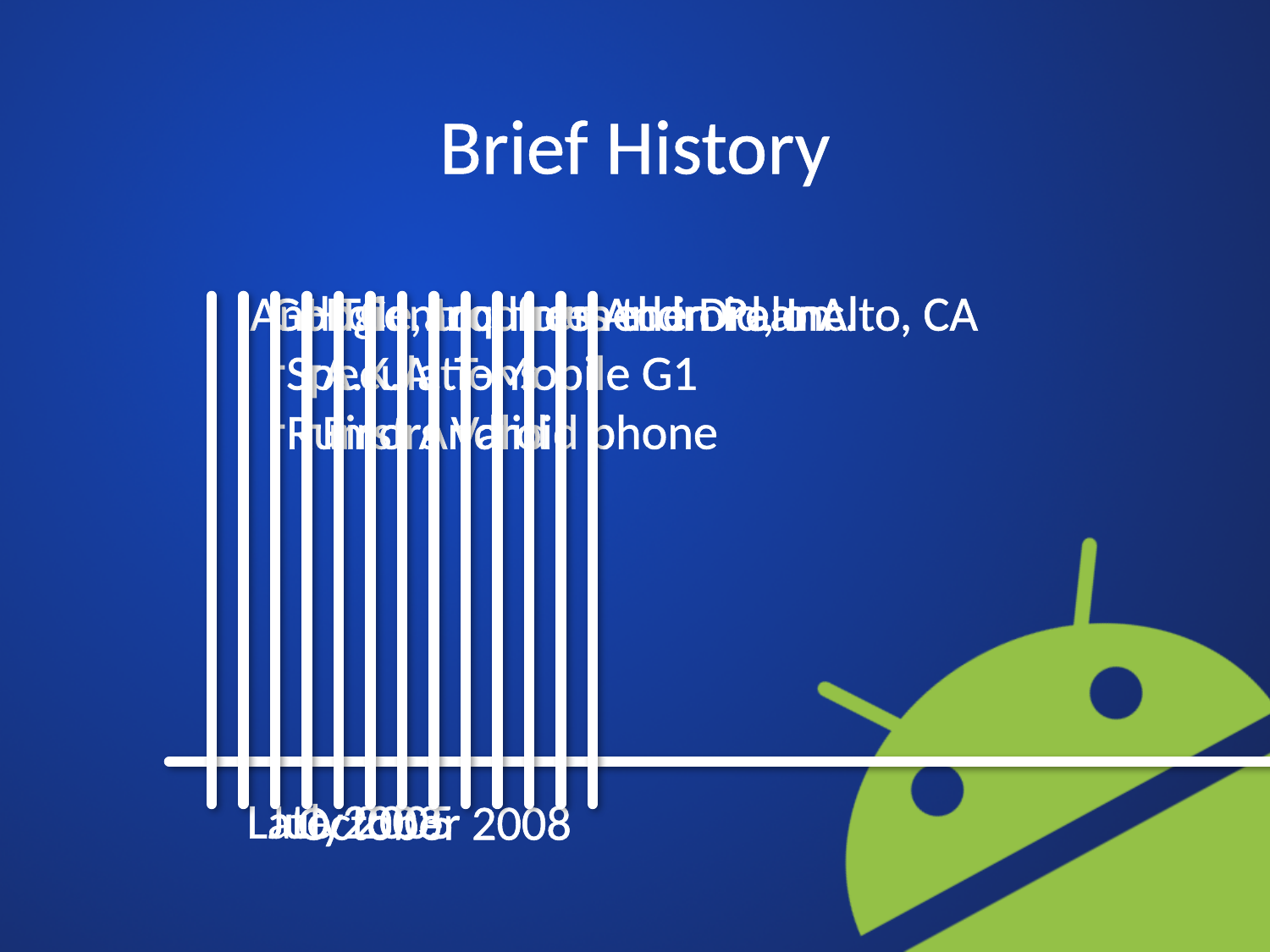

# Brief History
Android, Inc. formed in Palo Alto, CA
Google acquires Android, Inc.
Speculations
Rumors Valid
HTC introduces the Dream
A.K.A. T-Mobile G1
First Android phone
Late 2003
July 2005
October 2008